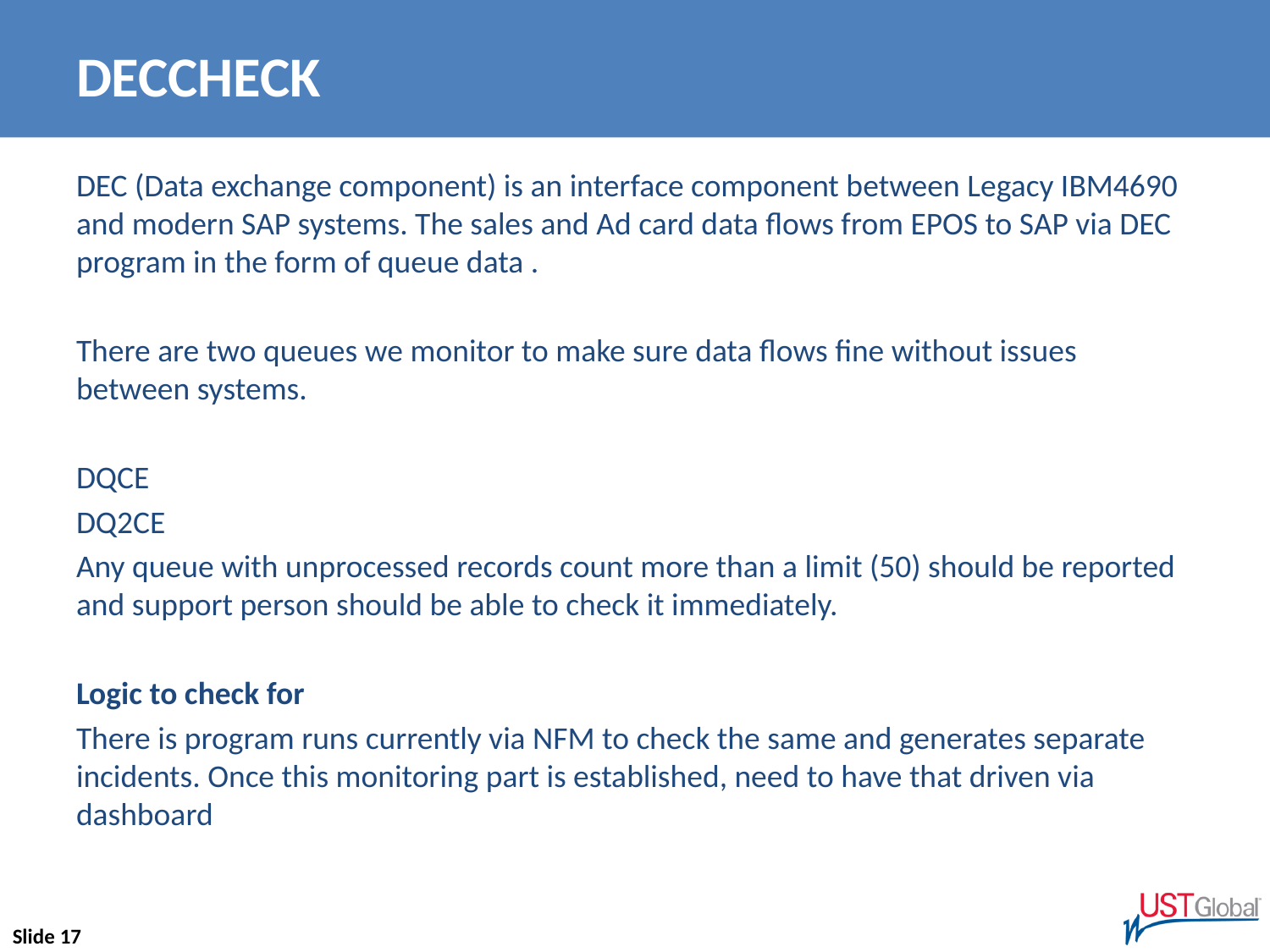

# DECCHECK
DEC (Data exchange component) is an interface component between Legacy IBM4690 and modern SAP systems. The sales and Ad card data flows from EPOS to SAP via DEC program in the form of queue data .

There are two queues we monitor to make sure data flows fine without issues between systems.

DQCE
DQ2CE
Any queue with unprocessed records count more than a limit (50) should be reported and support person should be able to check it immediately.

Logic to check for
There is program runs currently via NFM to check the same and generates separate incidents. Once this monitoring part is established, need to have that driven via dashboard

Slide 17